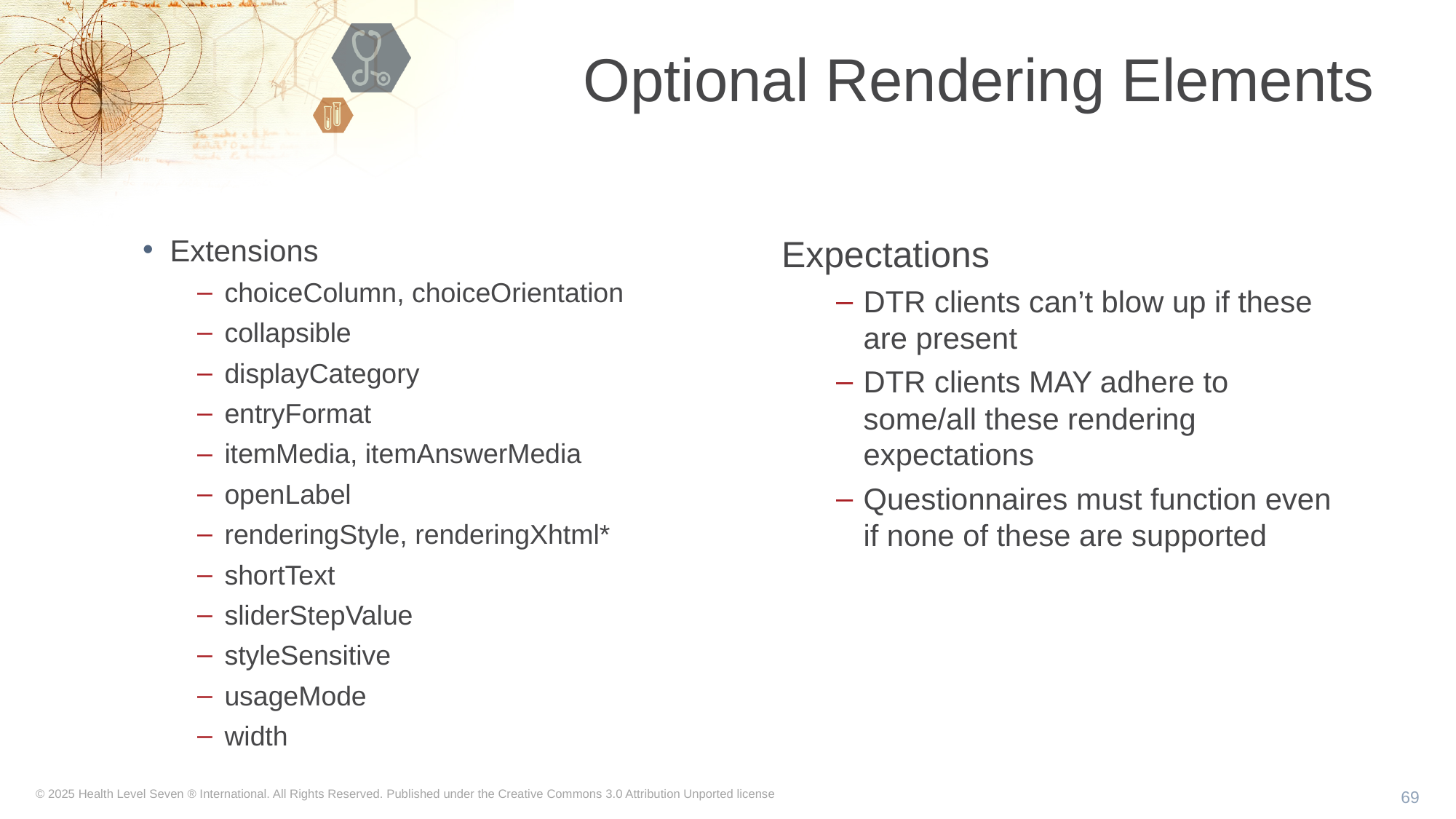

# Optional Rendering Elements
Expectations
DTR clients can’t blow up if these are present
DTR clients MAY adhere to some/all these rendering expectations
Questionnaires must function even if none of these are supported
Extensions
choiceColumn, choiceOrientation
collapsible
displayCategory
entryFormat
itemMedia, itemAnswerMedia
openLabel
renderingStyle, renderingXhtml*
shortText
sliderStepValue
styleSensitive
usageMode
width
69